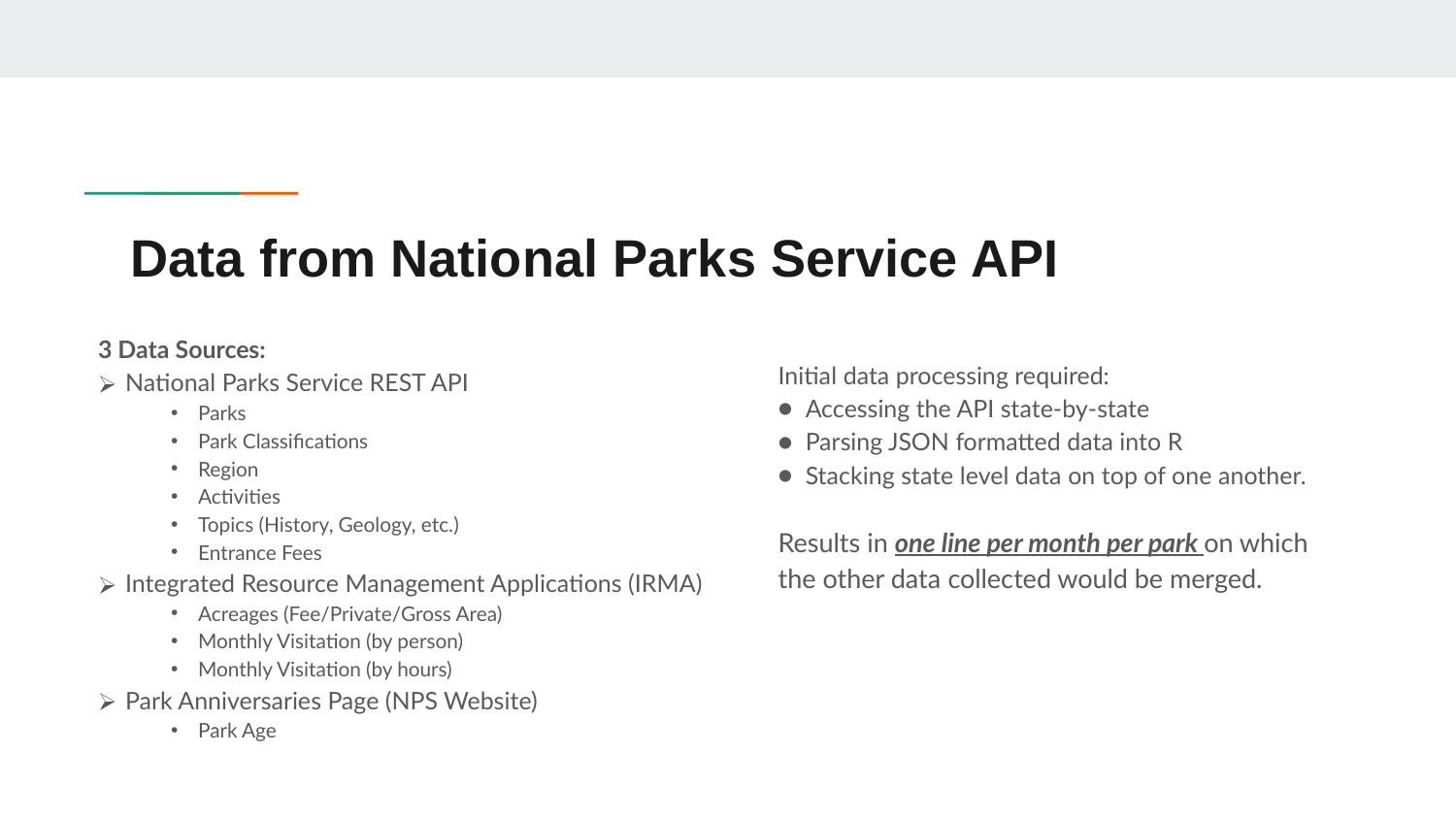

# Data from National Parks Service API
3 Data Sources:
National Parks Service REST API
Parks
Park Classifications
Region
Activities
Topics (History, Geology, etc.)
Entrance Fees
Integrated Resource Management Applications (IRMA)
Acreages (Fee/Private/Gross Area)
Monthly Visitation (by person)
Monthly Visitation (by hours)
Park Anniversaries Page (NPS Website)
Park Age

Initial data processing required:
Accessing the API state-by-state
Parsing JSON formatted data into R
Stacking state level data on top of one another.
Results in one line per month per park on which the other data collected would be merged.